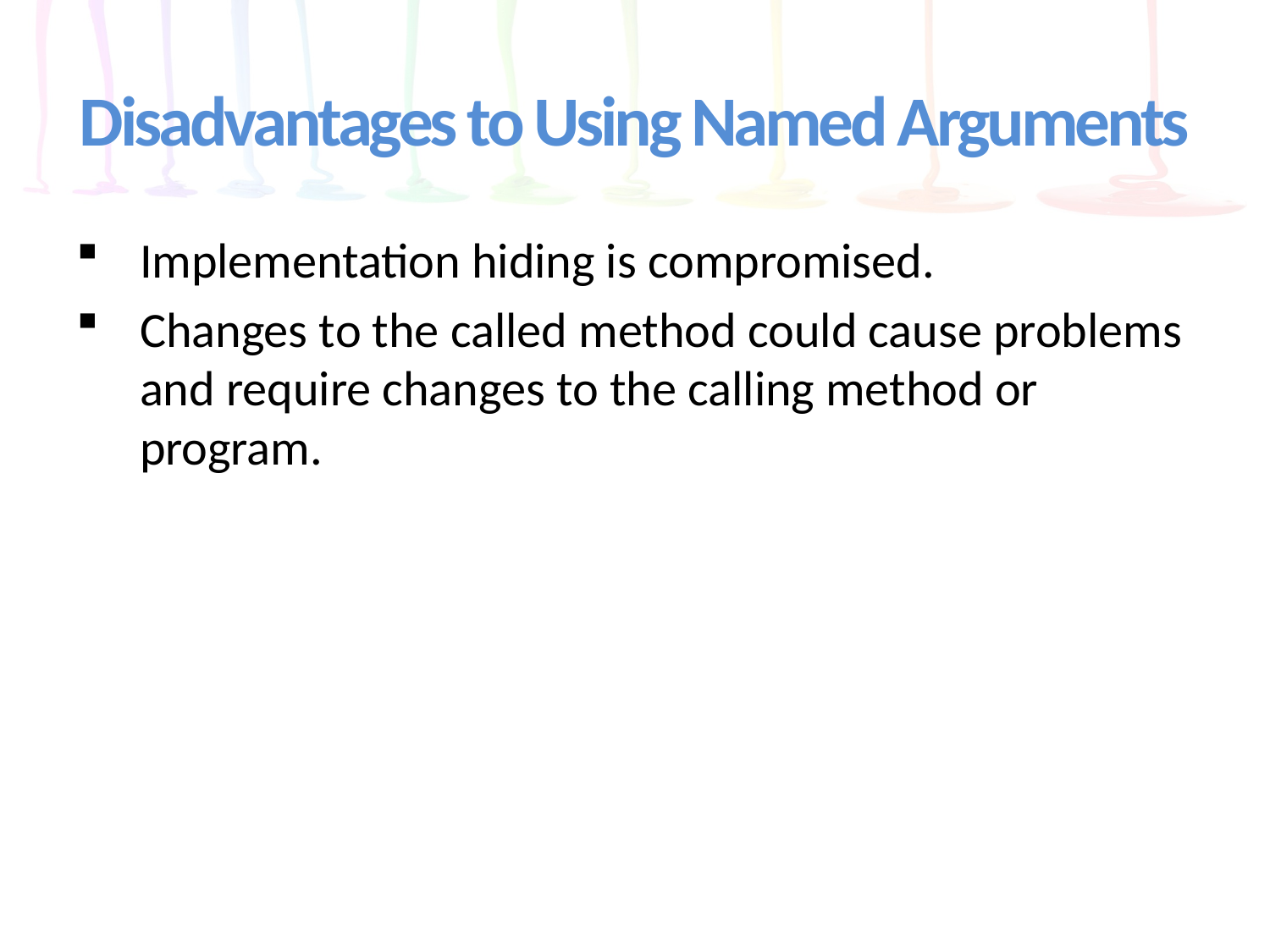

# Disadvantages to Using Named Arguments
Implementation hiding is compromised.
Changes to the called method could cause problems and require changes to the calling method or program.